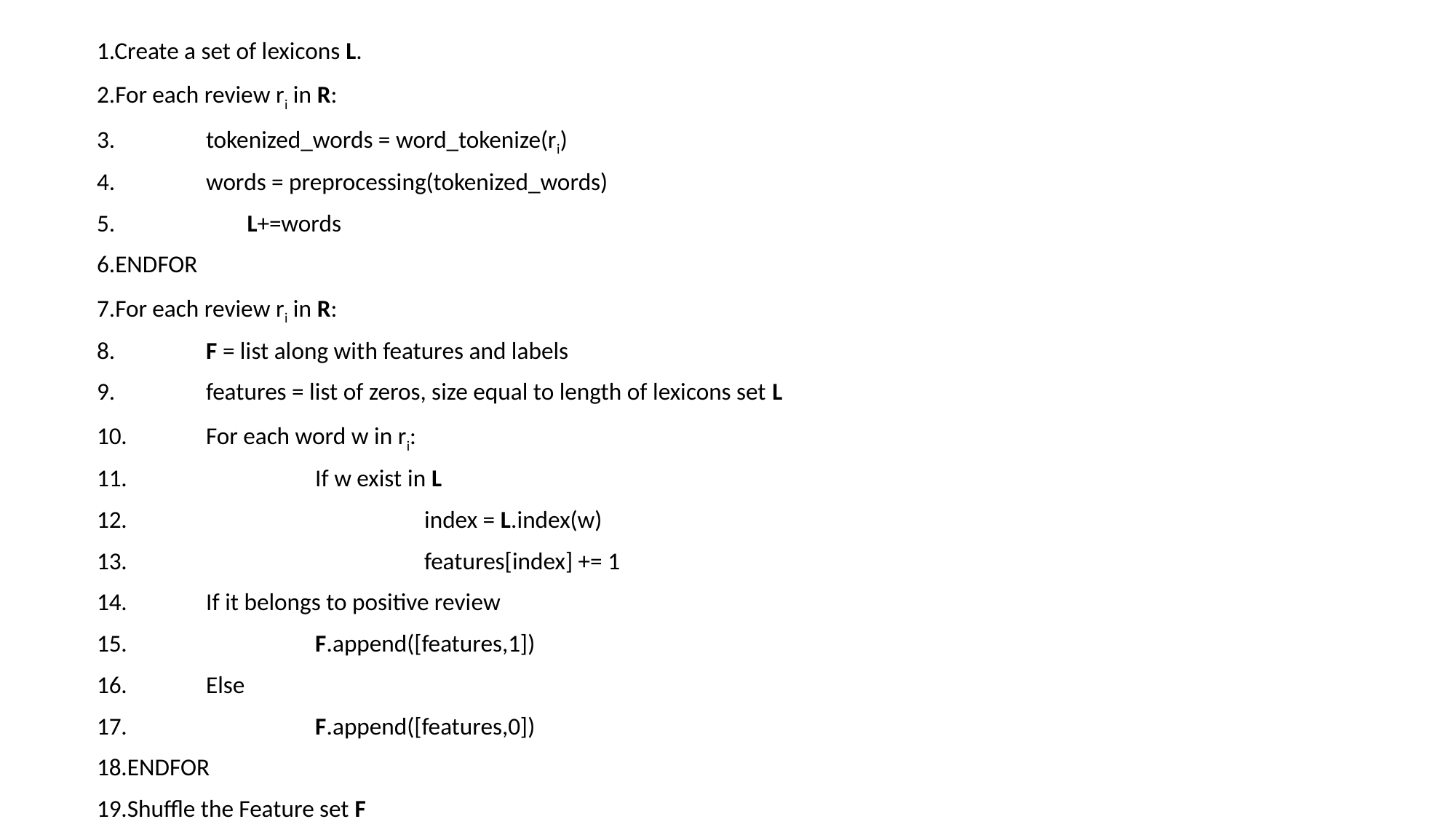

1.Create a set of lexicons L.
2.For each review ri in R:
3.	tokenized_words = word_tokenize(ri)
4.	words = preprocessing(tokenized_words)
 	L+=words
6.ENDFOR
7.For each review ri in R:
8.	F = list along with features and labels
9.	features = list of zeros, size equal to length of lexicons set L
10.	For each word w in ri:
11.		If w exist in L
12.			index = L.index(w)
13.			features[index] += 1
14.	If it belongs to positive review
15.		F.append([features,1])
16.	Else
17.		F.append([features,0])
18.ENDFOR
19.Shuffle the Feature set F